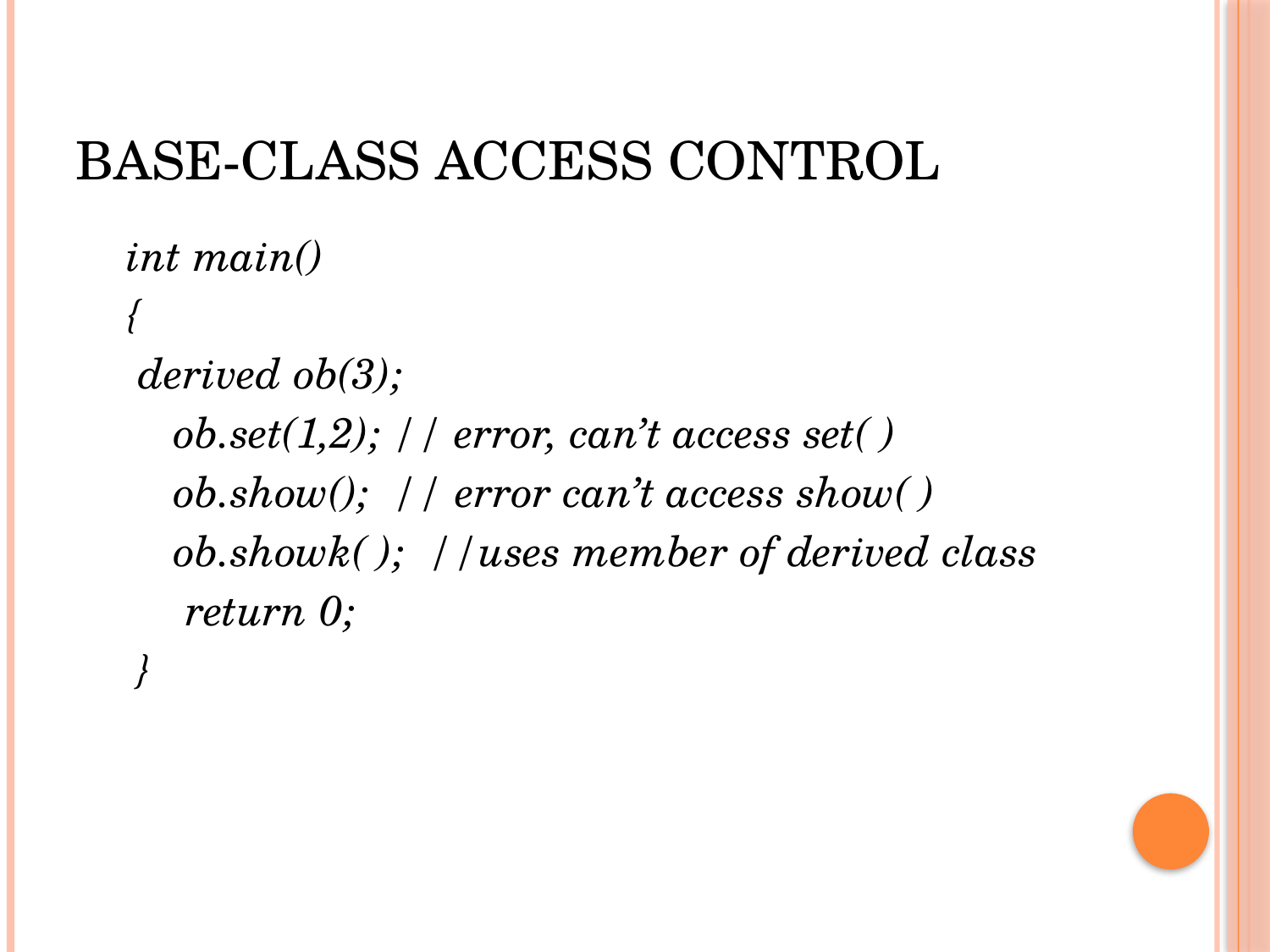

# Base-Class Access Control
int main()
{
 derived ob(3);
    ob.set(1,2); // error, can’t access set( )
    ob.show();  // error can’t access show( )
    ob.showk( );  //uses member of derived class
     return 0;
 }